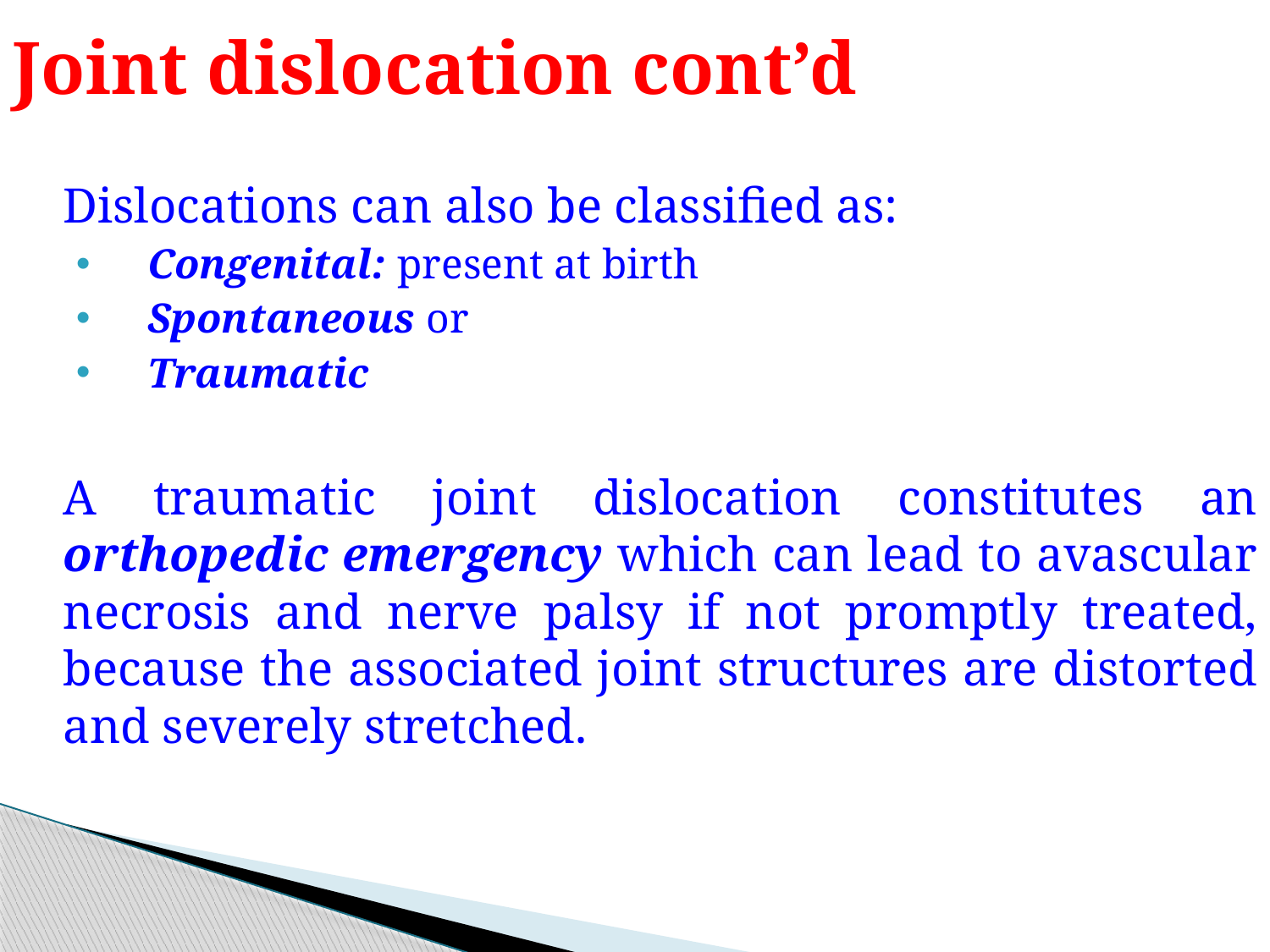

# Joint dislocation cont’d
	Dislocations can also be classified as:
Congenital: present at birth
Spontaneous or
Traumatic

	A traumatic joint dislocation constitutes an orthopedic emergency which can lead to avascular necrosis and nerve palsy if not promptly treated, because the associated joint structures are distorted and severely stretched.